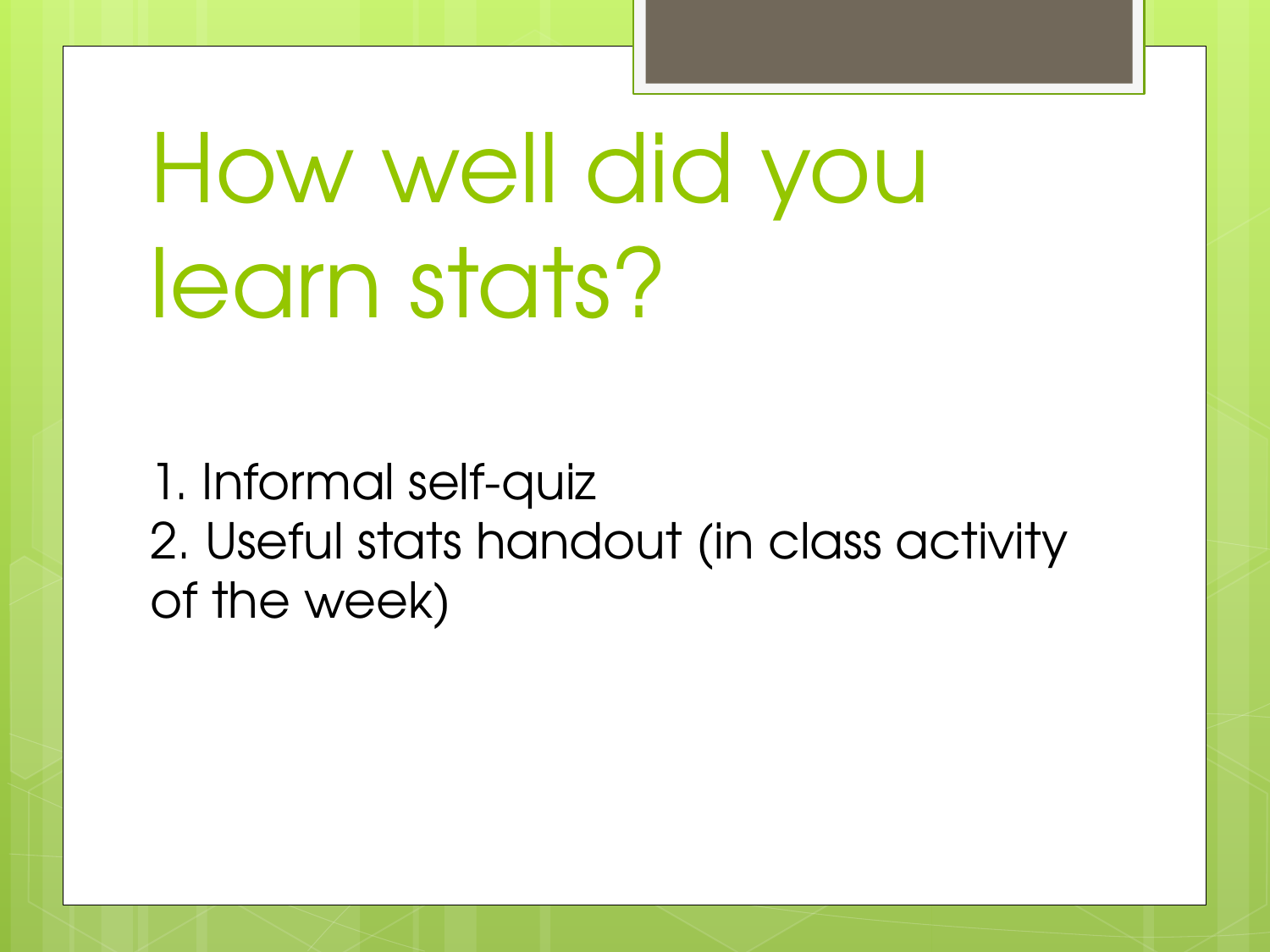

# How well did you learn stats? 1. Informal self-quiz 2. Useful stats handout (in class activity of the week)